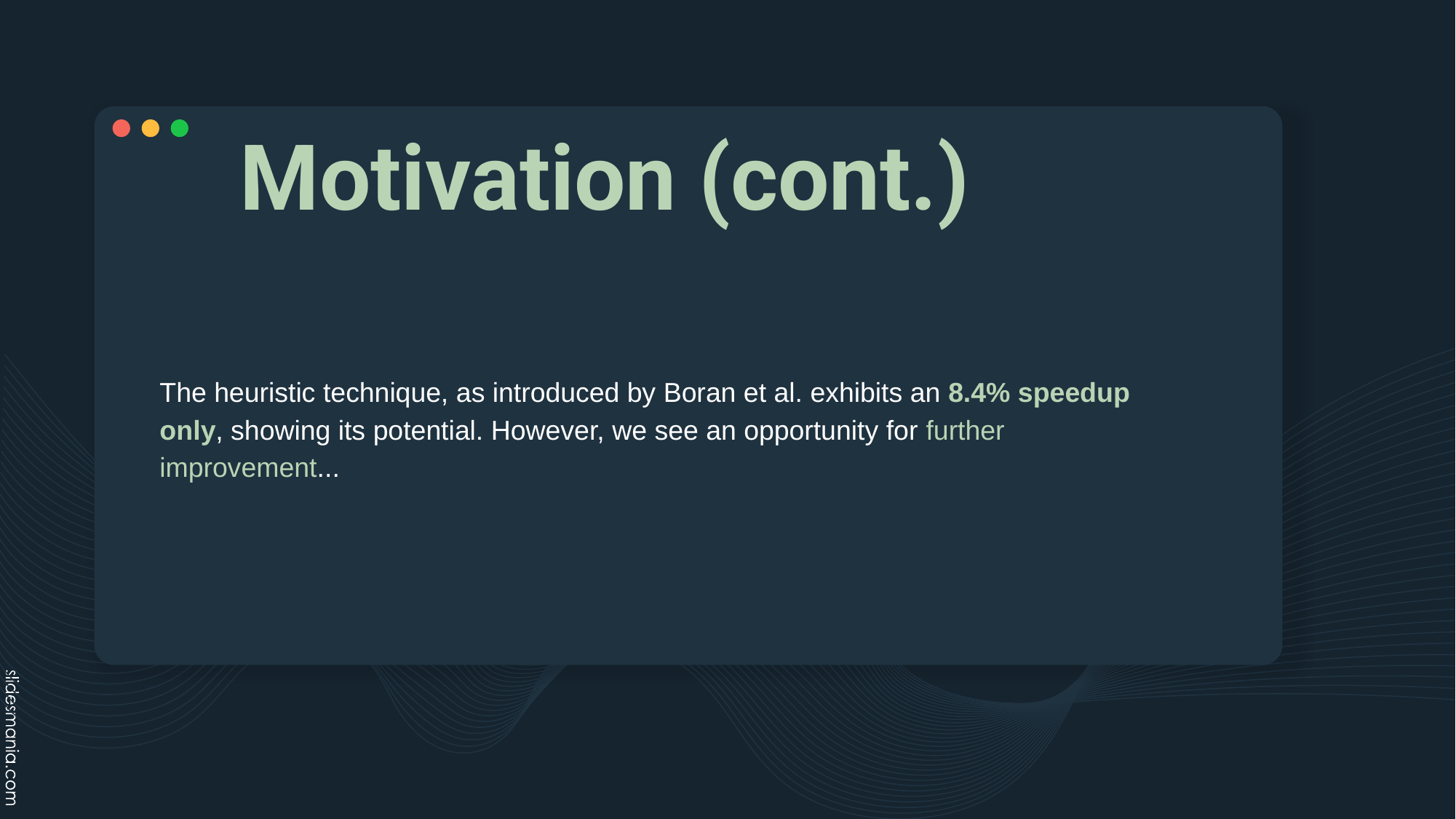

# Motivation (cont.)
The heuristic technique, as introduced by Boran et al. exhibits an 8.4% speedup only, showing its potential. However, we see an opportunity for further improvement...